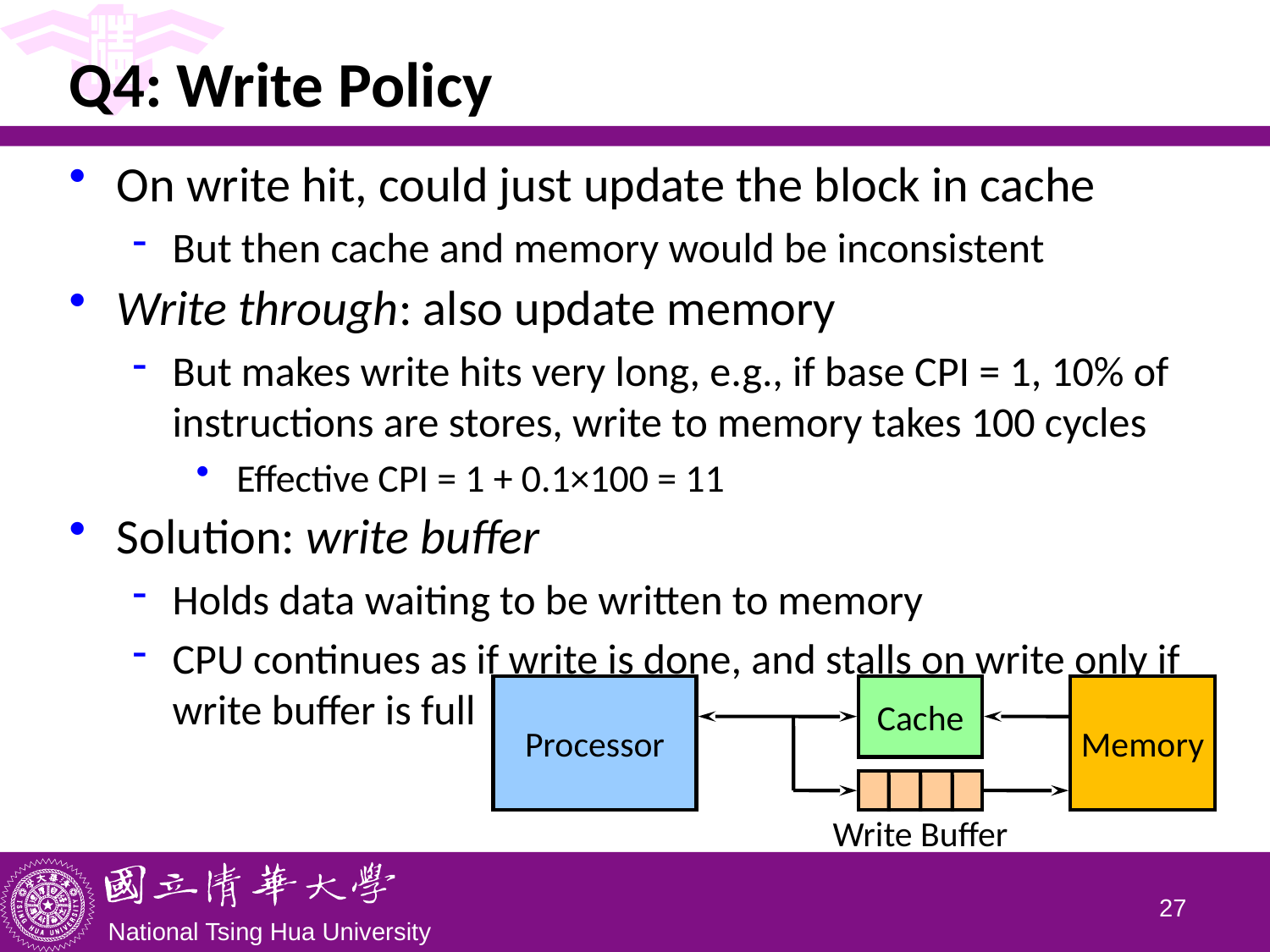

# Q4: Write Policy
On write hit, could just update the block in cache
But then cache and memory would be inconsistent
Write through: also update memory
But makes write hits very long, e.g., if base CPI = 1, 10% of instructions are stores, write to memory takes 100 cycles
 Effective CPI = 1 + 0.1×100 = 11
Solution: write buffer
Holds data waiting to be written to memory
CPU continues as if write is done, and stalls on write only if write buffer is full
Processor
Cache
Memory

Write Buffer
27